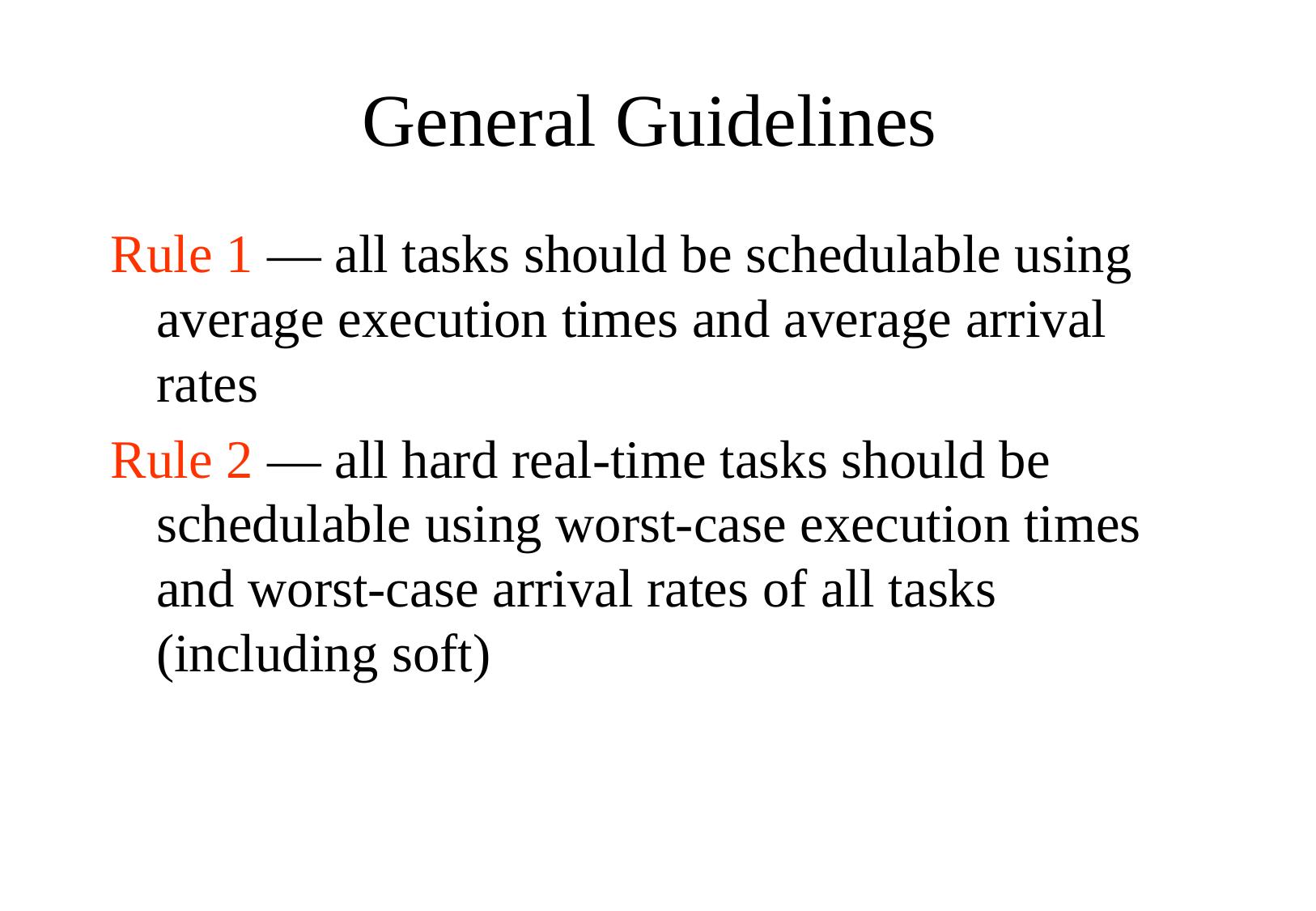

# General Guidelines
Rule 1 — all tasks should be schedulable using average execution times and average arrival rates
Rule 2 — all hard real-time tasks should be schedulable using worst-case execution times and worst-case arrival rates of all tasks (including soft)